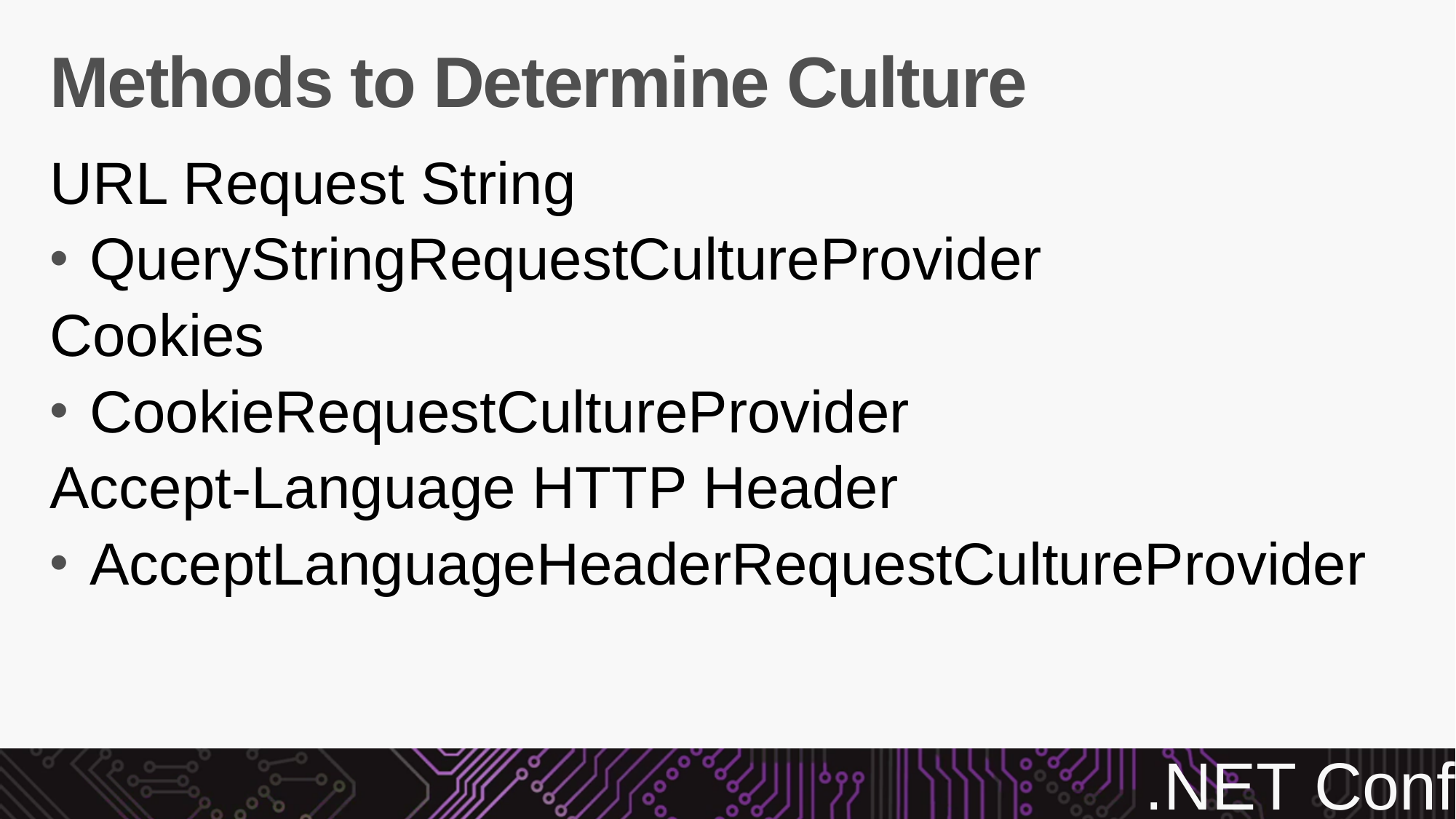

# Methods to Determine Culture
URL Request String
QueryStringRequestCultureProvider
Cookies
CookieRequestCultureProvider
Accept-Language HTTP Header
AcceptLanguageHeaderRequestCultureProvider